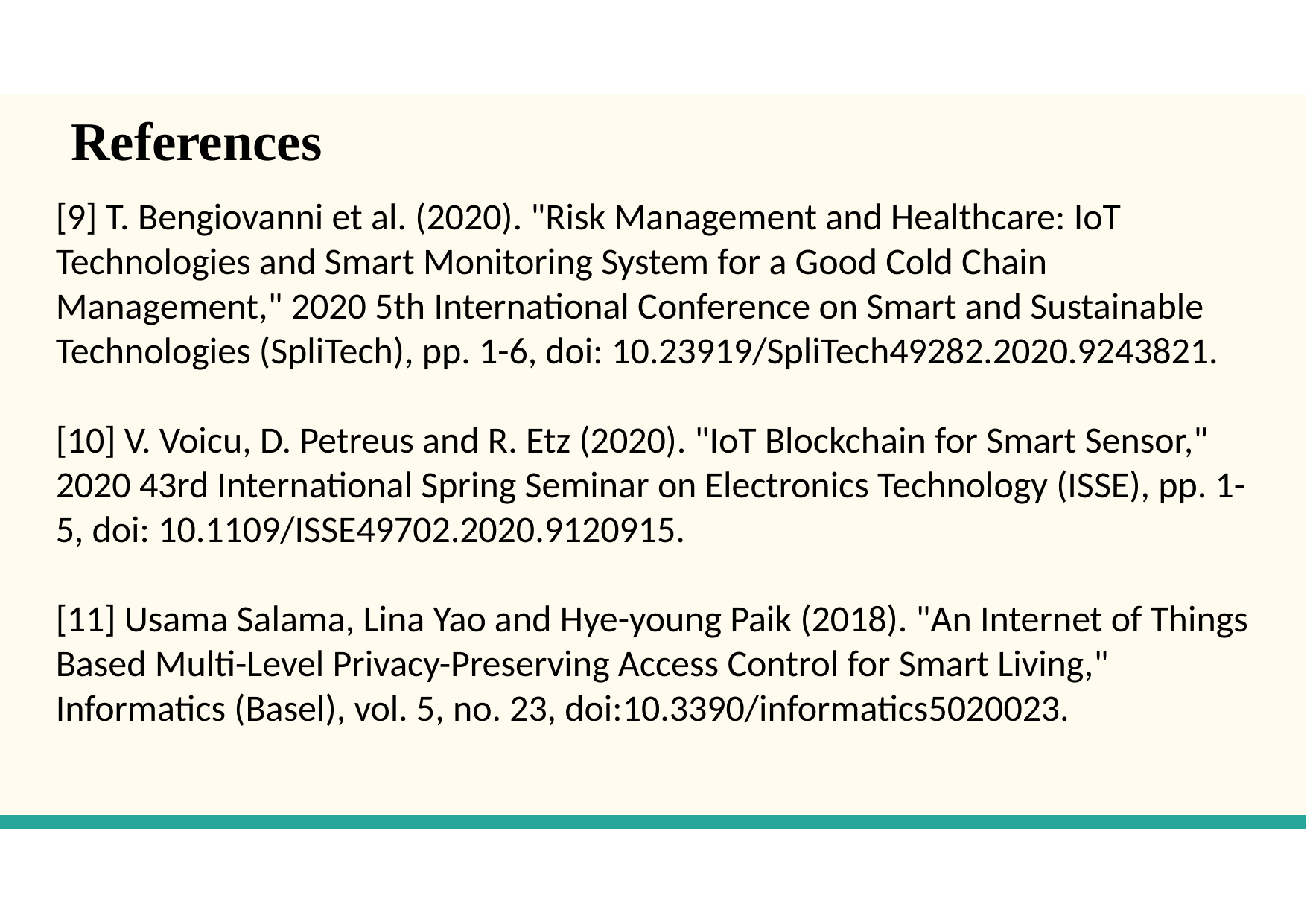

# References
[9] T. Bengiovanni et al. (2020). "Risk Management and Healthcare: IoT Technologies and Smart Monitoring System for a Good Cold Chain Management," 2020 5th International Conference on Smart and Sustainable Technologies (SpliTech), pp. 1-6, doi: 10.23919/SpliTech49282.2020.9243821.

[10] V. Voicu, D. Petreus and R. Etz (2020). "IoT Blockchain for Smart Sensor," 2020 43rd International Spring Seminar on Electronics Technology (ISSE), pp. 1-5, doi: 10.1109/ISSE49702.2020.9120915.

[11] Usama Salama, Lina Yao and Hye-young Paik (2018). "An Internet of Things Based Multi-Level Privacy-Preserving Access Control for Smart Living," Informatics (Basel), vol. 5, no. 23, doi:10.3390/informatics5020023.